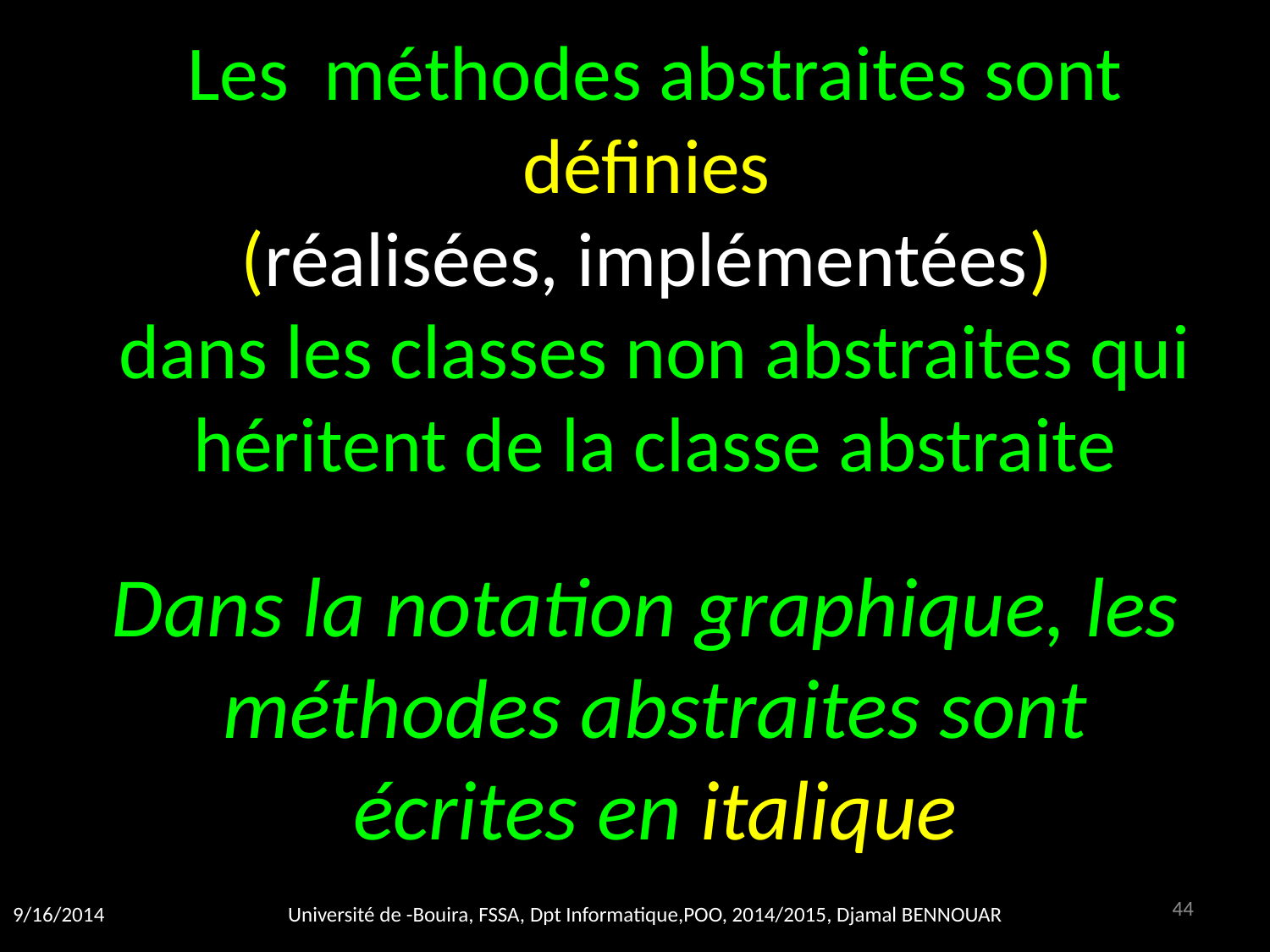

Les  méthodes abstraites sont définies
(réalisées, implémentées)
dans les classes non abstraites qui héritent de la classe abstraite
Dans la notation graphique, les  méthodes abstraites sont écrites en italique
44
9/16/2014
Université de -Bouira, FSSA, Dpt Informatique,POO, 2014/2015, Djamal BENNOUAR